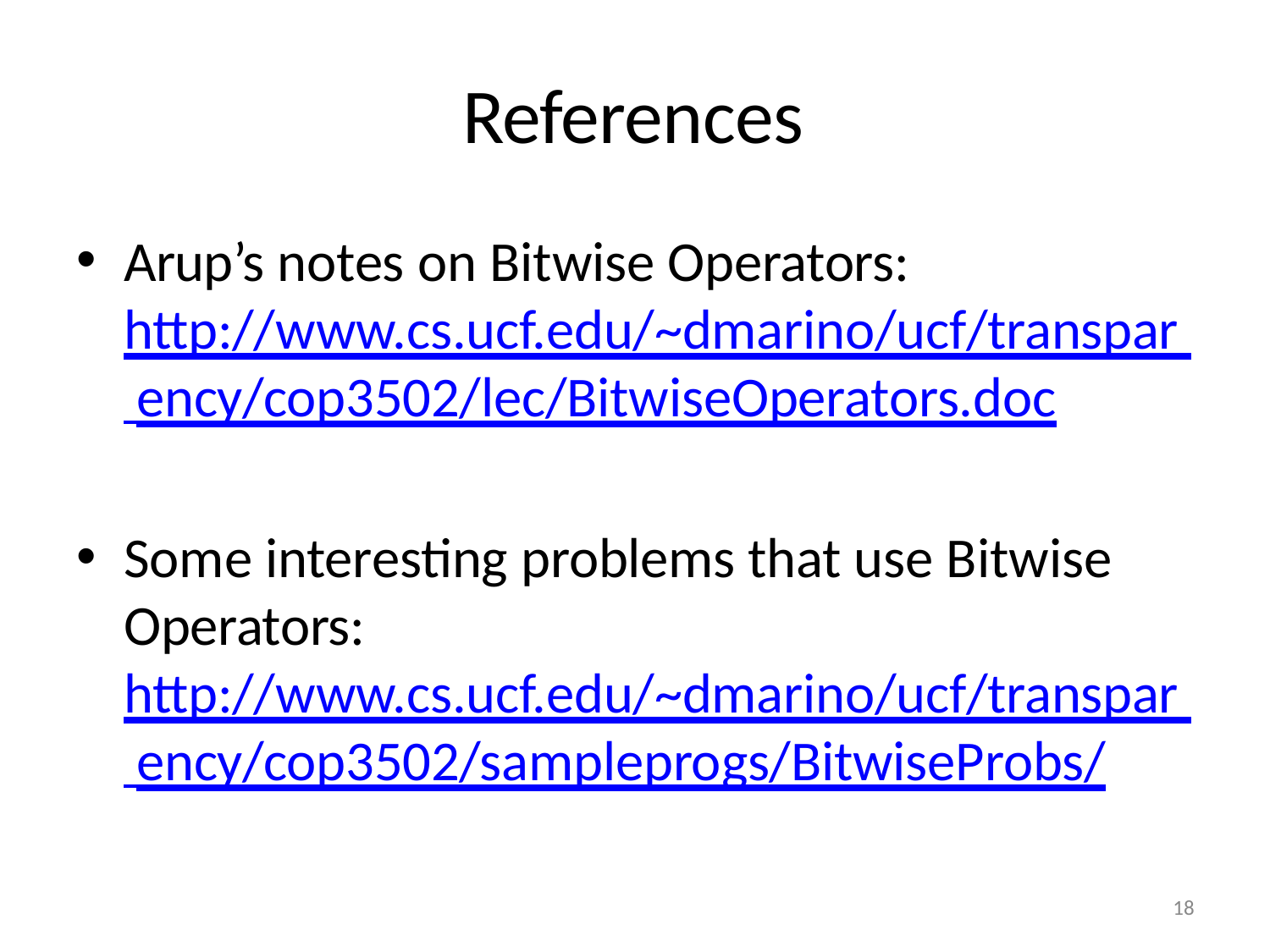

# References
Arup’s notes on Bitwise Operators:  http://www.cs.ucf.edu/~dmarino/ucf/transpar  ency/cop3502/lec/BitwiseOperators.doc

Some interesting problems that use Bitwise  Operators:  http://www.cs.ucf.edu/~dmarino/ucf/transpar  ency/cop3502/sampleprogs/BitwiseProbs/
18